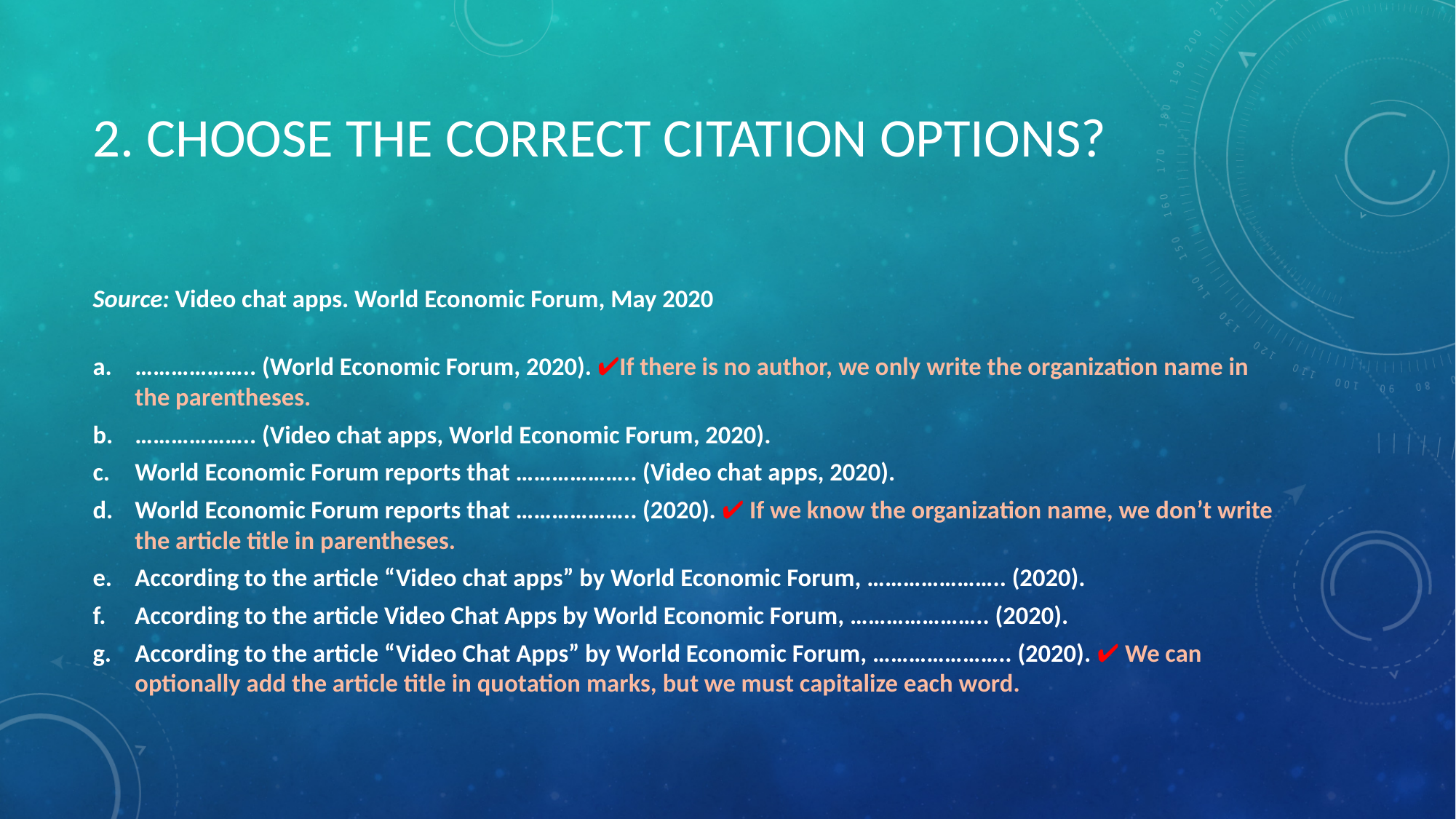

# 2. Choose the correct citation options?

Source: Video chat apps. World Economic Forum, May 2020

……………….. (World Economic Forum, 2020). ✔If there is no author, we only write the organization name in the parentheses.
……………….. (Video chat apps, World Economic Forum, 2020).
World Economic Forum reports that ……………….. (Video chat apps, 2020).
World Economic Forum reports that ……………….. (2020). ✔ If we know the organization name, we don’t write the article title in parentheses.
According to the article “Video chat apps” by World Economic Forum, ………………….. (2020).
According to the article Video Chat Apps by World Economic Forum, ………………….. (2020).
According to the article “Video Chat Apps” by World Economic Forum, ………………….. (2020). ✔ We can optionally add the article title in quotation marks, but we must capitalize each word.